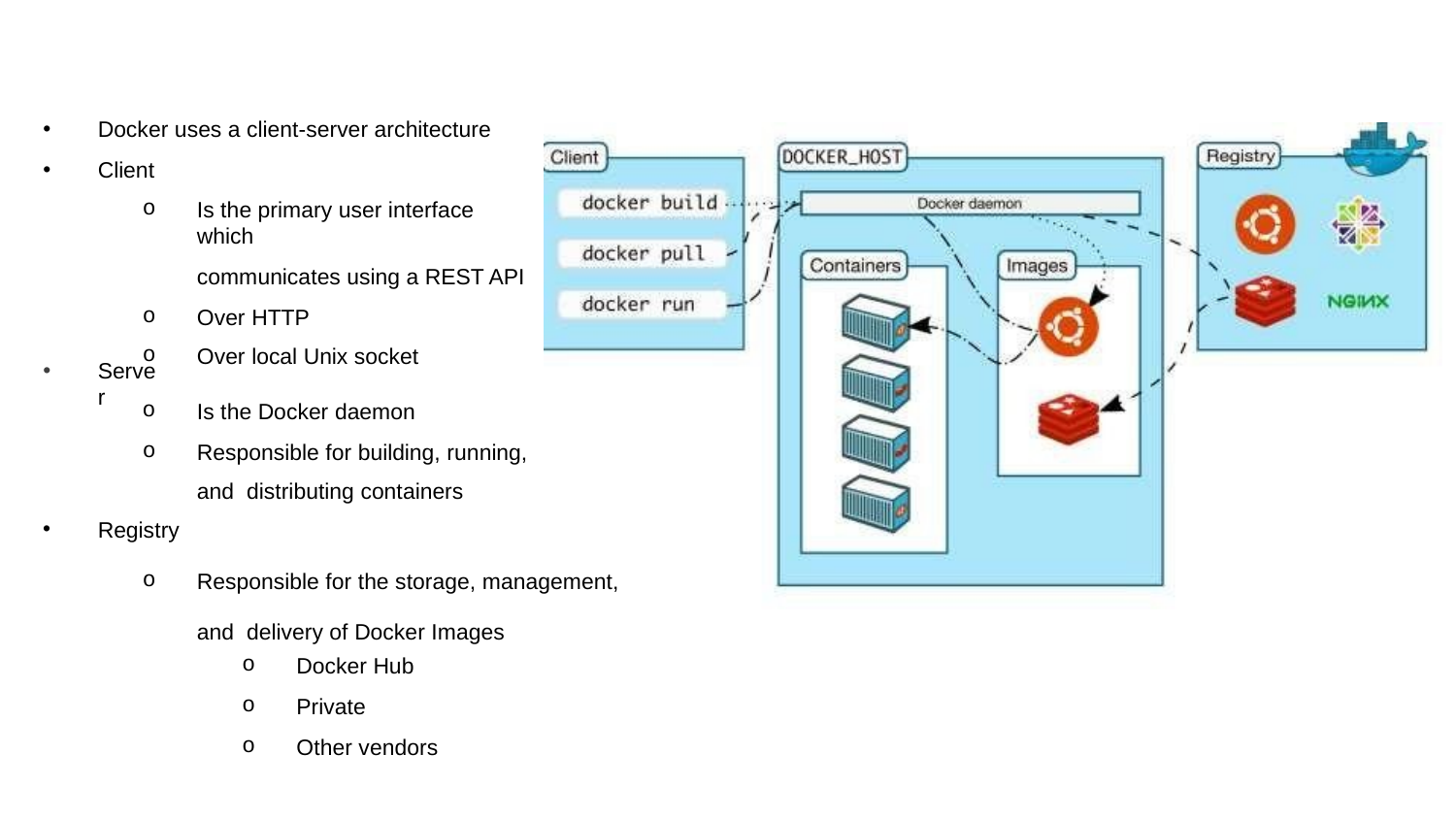

# Docker Architecture
Docker uses a client-server architecture
Client
Is the primary user interface which
communicates using a REST API
Over HTTP
Over local Unix socket

•
Server
Is the Docker daemon
Responsible for building, running, and  distributing containers
Registry
Responsible for the storage, management, and  delivery of Docker Images
Docker Hub
Private
Other vendors